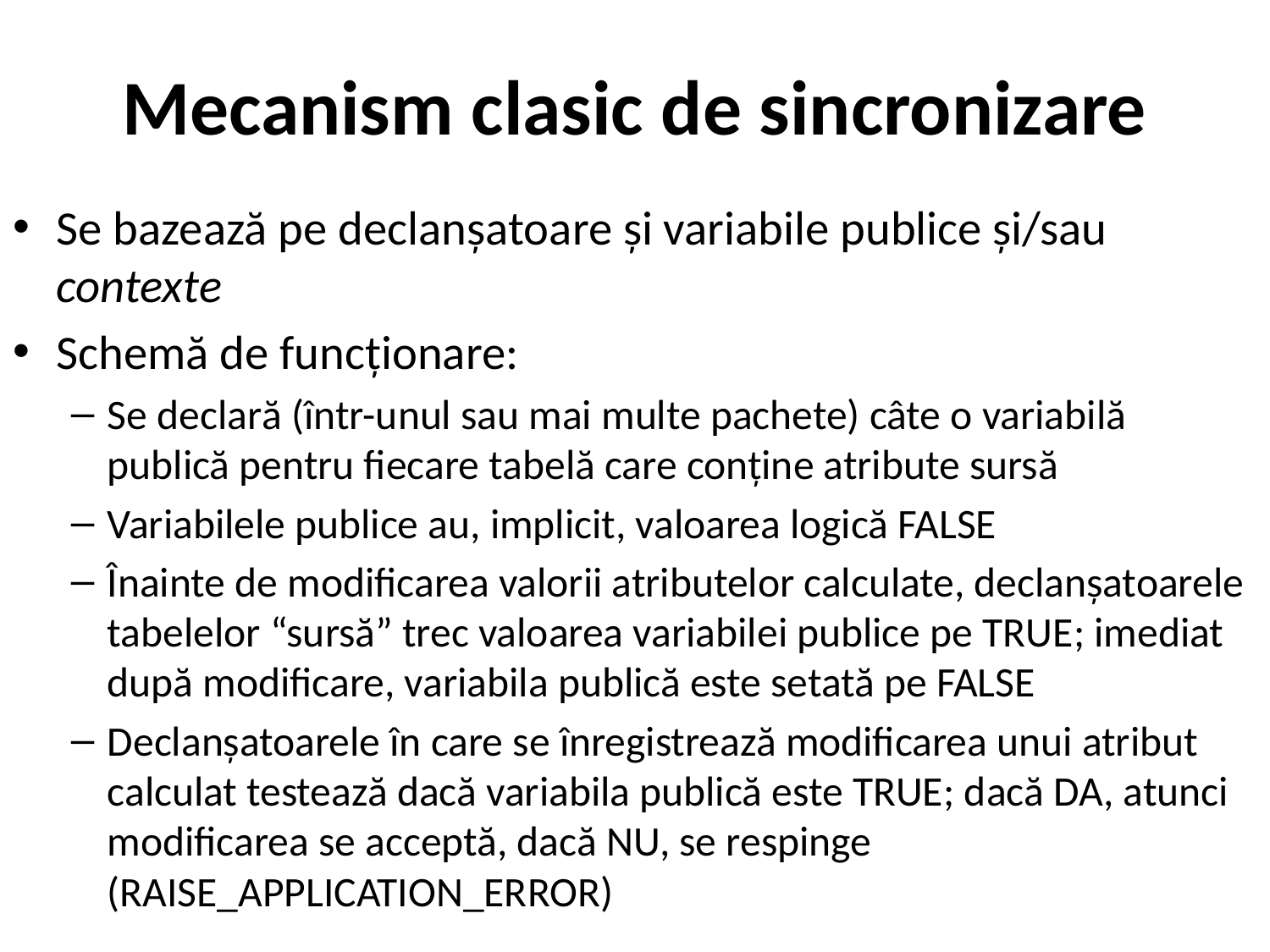

# Mecanism clasic de sincronizare
Se bazează pe declanșatoare și variabile publice și/sau contexte
Schemă de funcționare:
Se declară (într-unul sau mai multe pachete) câte o variabilă publică pentru fiecare tabelă care conține atribute sursă
Variabilele publice au, implicit, valoarea logică FALSE
Înainte de modificarea valorii atributelor calculate, declanșatoarele tabelelor “sursă” trec valoarea variabilei publice pe TRUE; imediat după modificare, variabila publică este setată pe FALSE
Declanșatoarele în care se înregistrează modificarea unui atribut calculat testează dacă variabila publică este TRUE; dacă DA, atunci modificarea se acceptă, dacă NU, se respinge (RAISE_APPLICATION_ERROR)